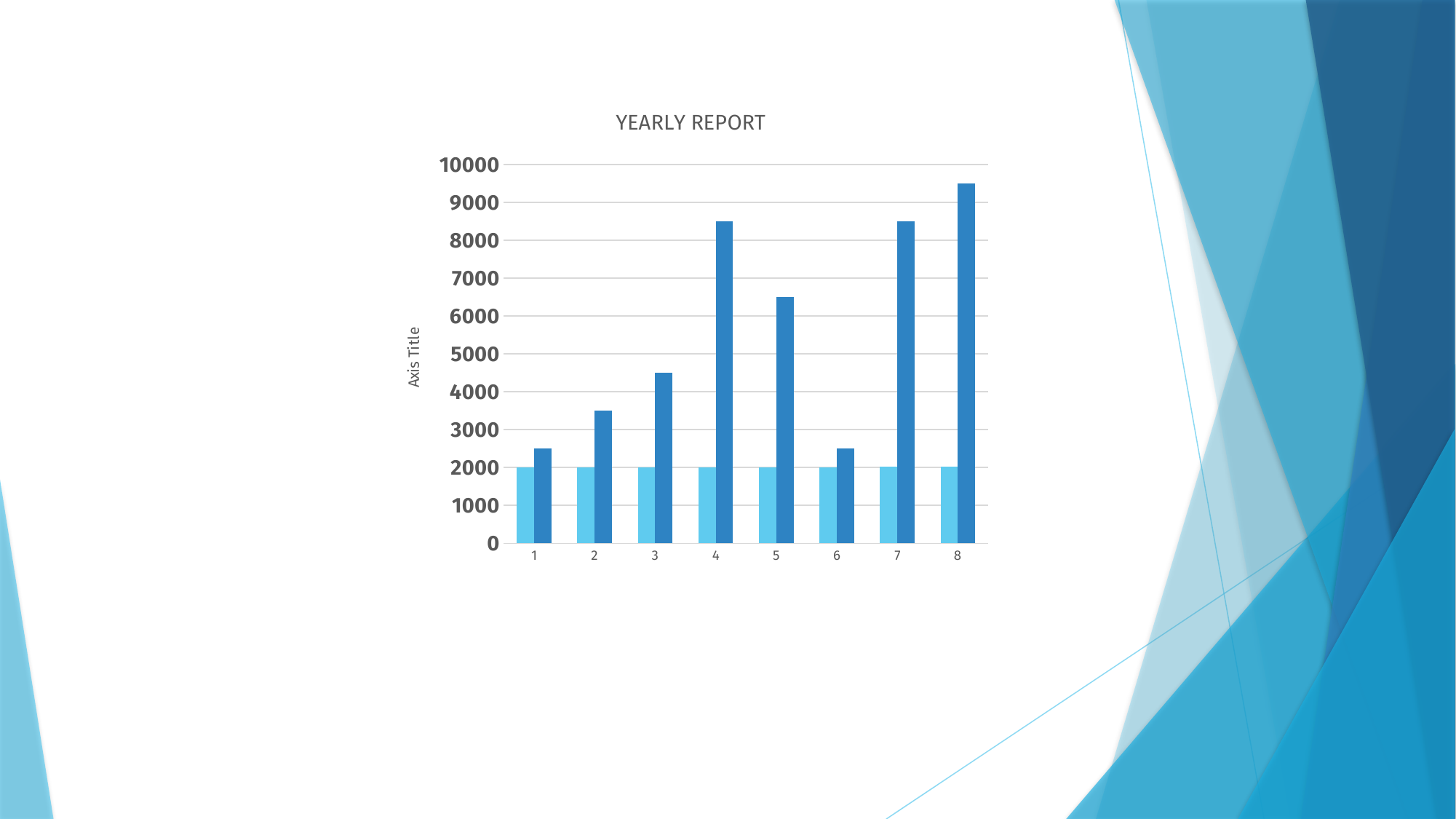

### Chart: YEARLY REPORT

| Category | YEAR | AMOUNT |
|---|---|---|